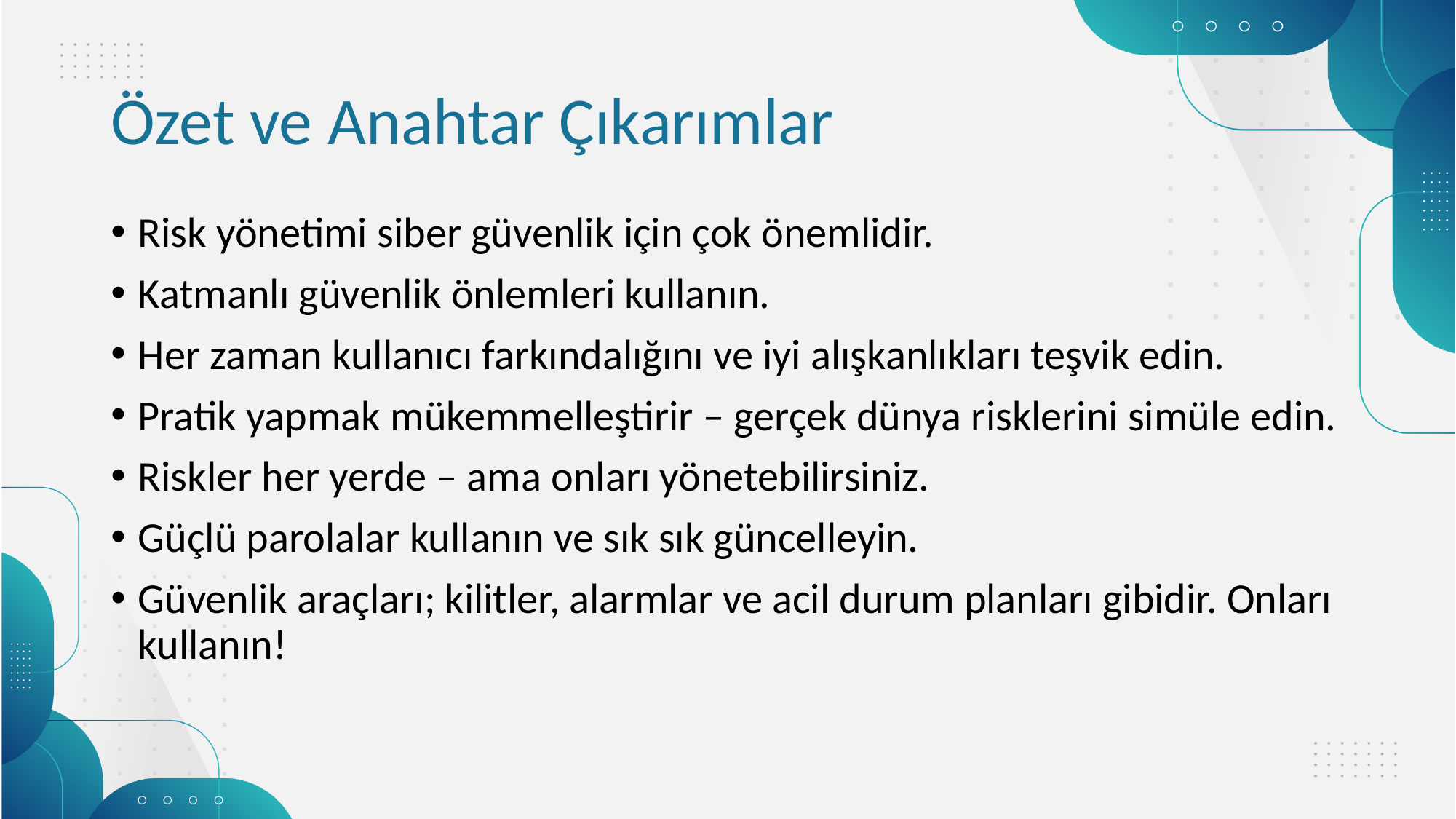

# Özet ve Anahtar Çıkarımlar
Risk yönetimi siber güvenlik için çok önemlidir.
Katmanlı güvenlik önlemleri kullanın.
Her zaman kullanıcı farkındalığını ve iyi alışkanlıkları teşvik edin.
Pratik yapmak mükemmelleştirir – gerçek dünya risklerini simüle edin.
Riskler her yerde – ama onları yönetebilirsiniz.
Güçlü parolalar kullanın ve sık sık güncelleyin.
Güvenlik araçları; kilitler, alarmlar ve acil durum planları gibidir. Onları kullanın!